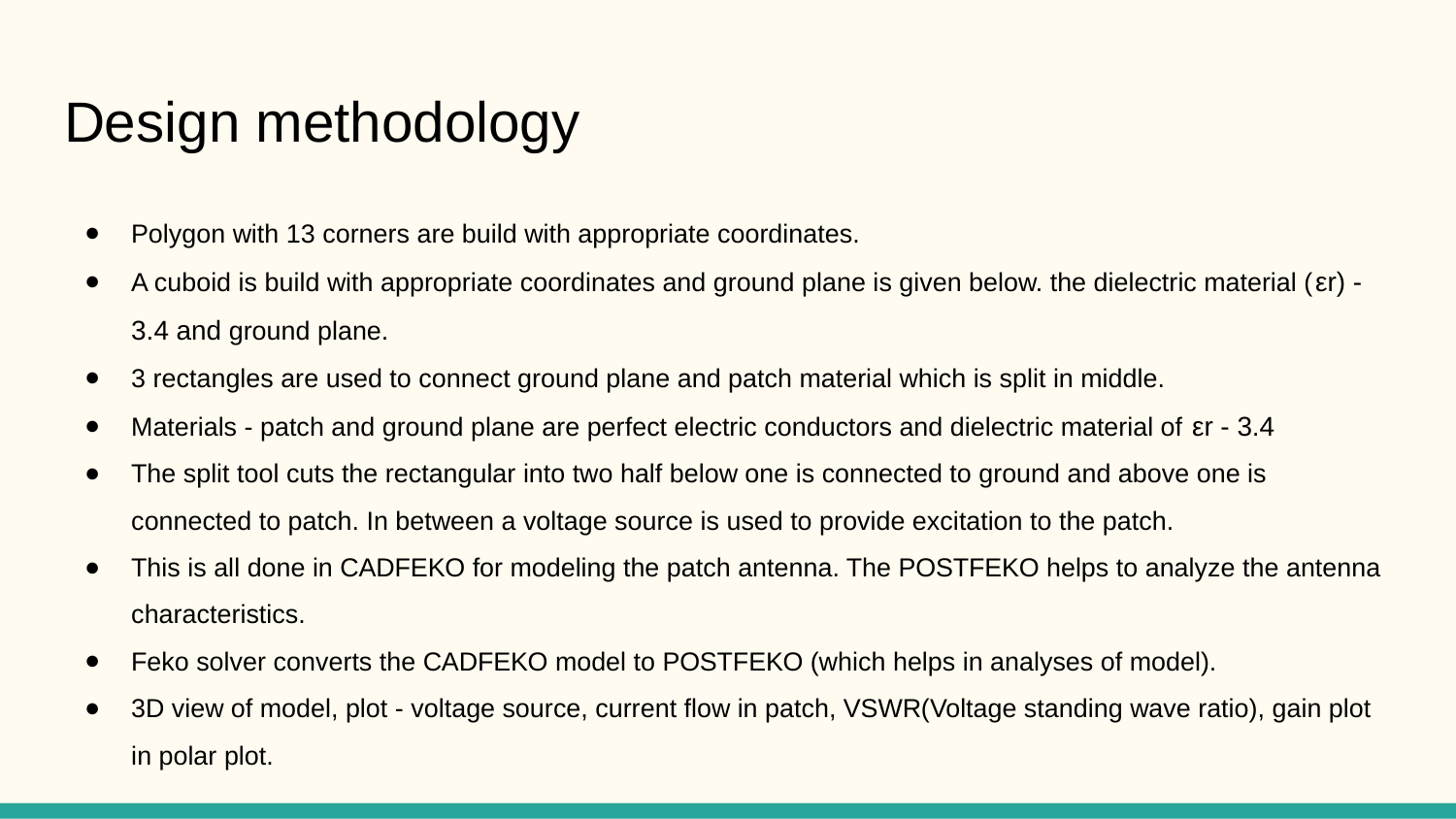

# Design methodology
Polygon with 13 corners are build with appropriate coordinates.
A cuboid is build with appropriate coordinates and ground plane is given below. the dielectric material (εr) - 3.4 and ground plane.
3 rectangles are used to connect ground plane and patch material which is split in middle.
Materials - patch and ground plane are perfect electric conductors and dielectric material of εr - 3.4
The split tool cuts the rectangular into two half below one is connected to ground and above one is connected to patch. In between a voltage source is used to provide excitation to the patch.
This is all done in CADFEKO for modeling the patch antenna. The POSTFEKO helps to analyze the antenna characteristics.
Feko solver converts the CADFEKO model to POSTFEKO (which helps in analyses of model).
3D view of model, plot - voltage source, current flow in patch, VSWR(Voltage standing wave ratio), gain plot in polar plot.